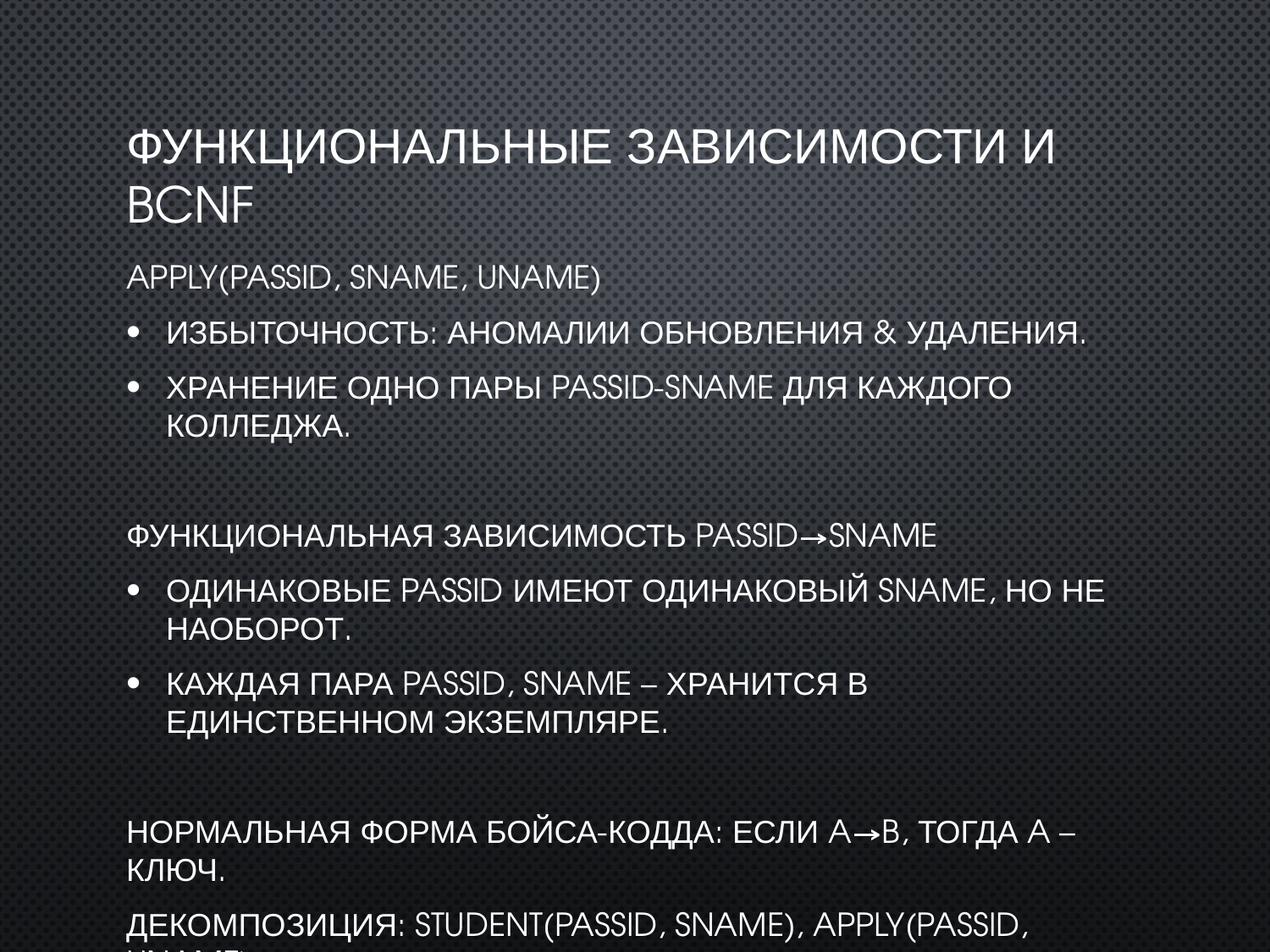

# Функциональные зависимости и BCNF
APPLY(passID, sName, uName)
Избыточность: Аномалии обновления & удаления.
Хранение одно пары passID-sName для каждого колледжа.

Функциональная зависимость passID→sName
Одинаковые passID имеют одинаковый sName, но не наоборот.
Каждая пара passId, sName – хранится в единственном экземпляре.

Нормальная форма Бойса-Кодда: Если A→B, тогда A – ключ.
Декомпозиция: Student(passID, sName), Apply(passID, uName)